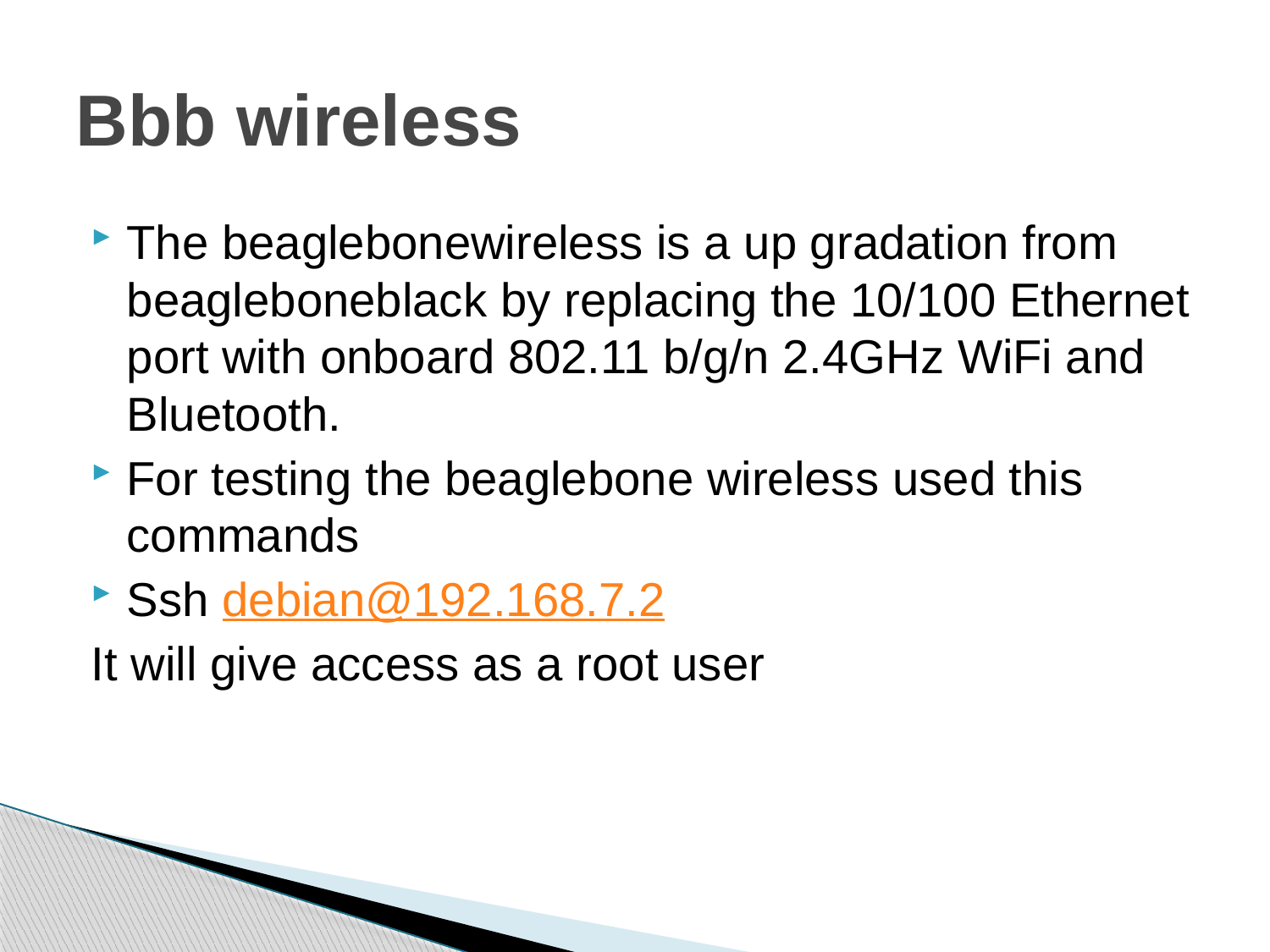

# Bbb wireless
The beaglebonewireless is a up gradation from beagleboneblack by replacing the 10/100 Ethernet port with onboard 802.11 b/g/n 2.4GHz WiFi and Bluetooth.
For testing the beaglebone wireless used this commands
Ssh debian@192.168.7.2
It will give access as a root user